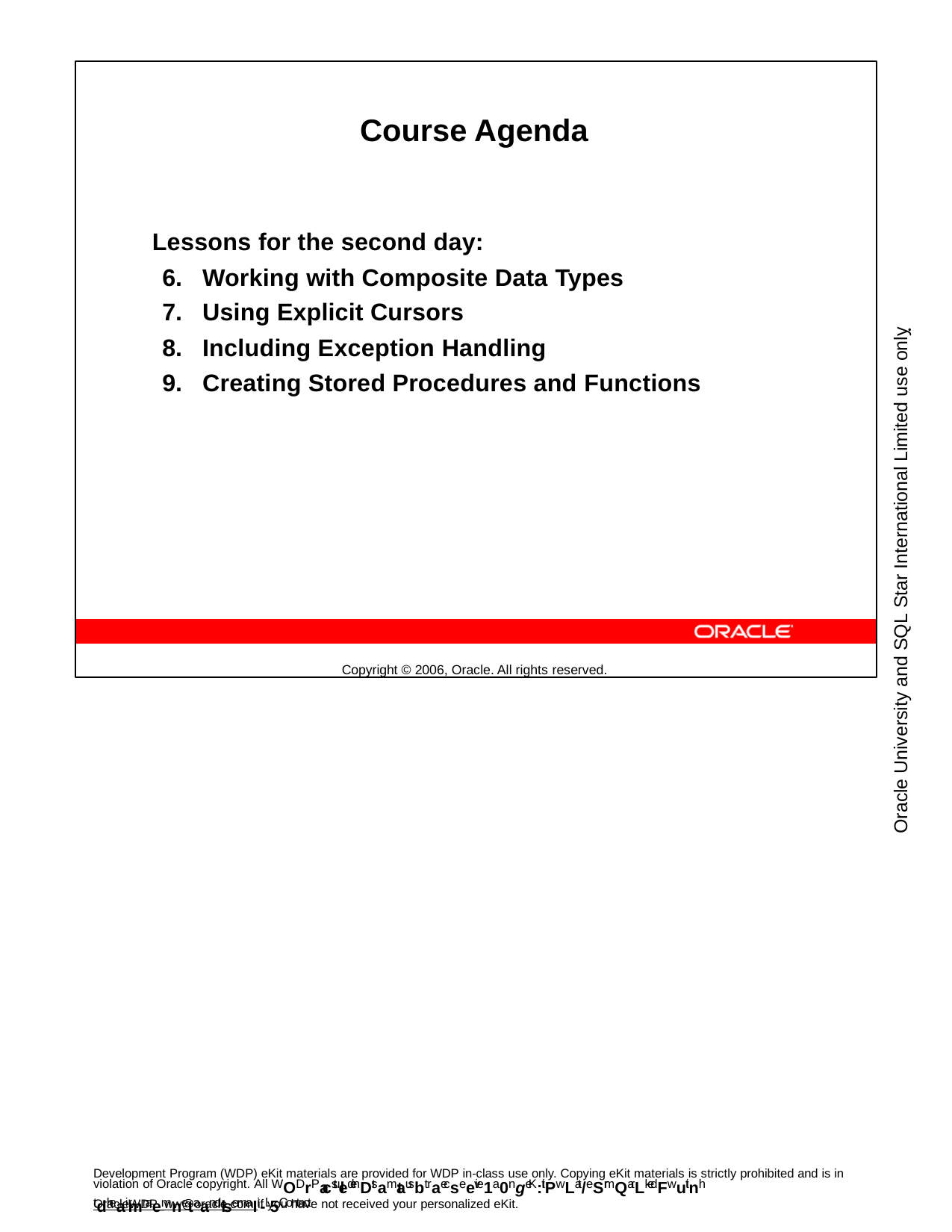

Course Agenda

Lessons for the second day:
Working with Composite Data Types
Using Explicit Cursors
Including Exception Handling
Creating Stored Procedures and Functions

Copyright © 2006, Oracle. All rights reserved.
Oracle University and SQL Star International Limited use onlyฺ

Development Program (WDP) eKit materials are provided for WDP in-class use only. Copying eKit materials is strictly prohibited and is in
violation of Oracle copyright. All WODrPacstuledenDtsamtausbt raecseeive1a0ngeK:itPwLat/eSrmQarLkedFwuitnh tdheairmnaemne taandlsemaIi-l.5Contact
OracleWDP_ww@oracle.com if you have not received your personalized eKit.